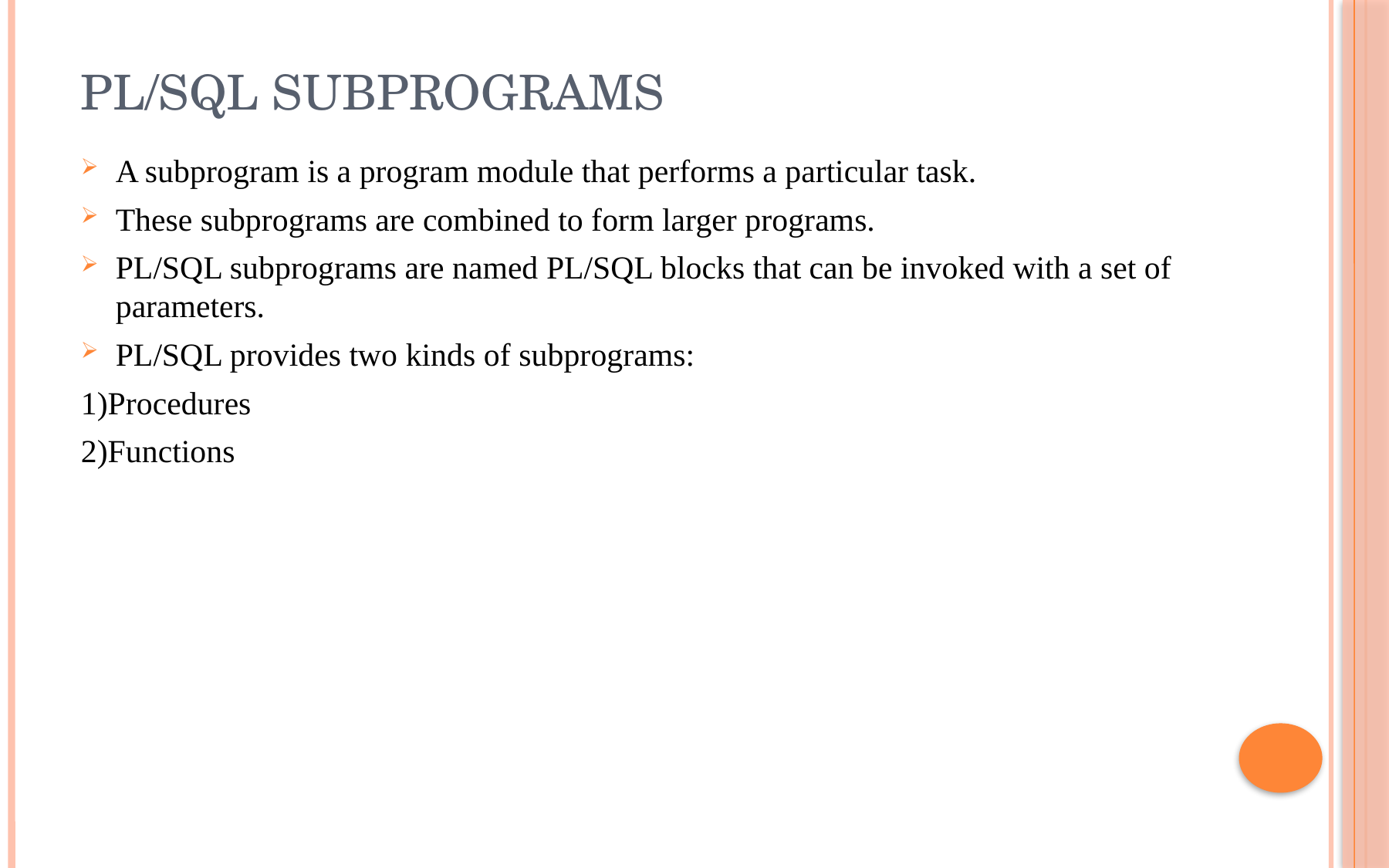

# PL/SQL Subprograms
A subprogram is a program module that performs a particular task.
These subprograms are combined to form larger programs.
PL/SQL subprograms are named PL/SQL blocks that can be invoked with a set of parameters.
PL/SQL provides two kinds of subprograms:
1)Procedures
2)Functions